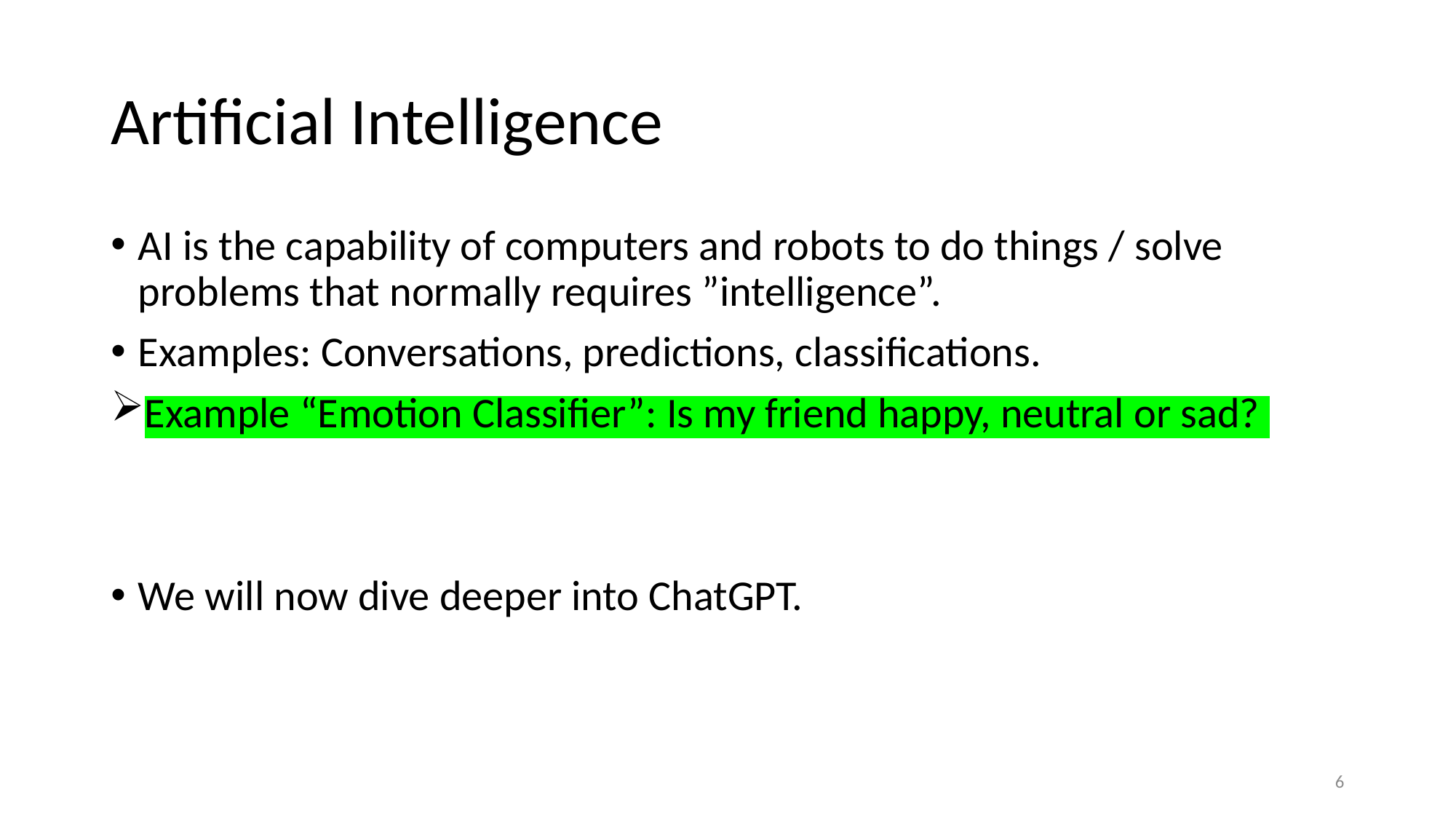

# Artificial Intelligence
AI is the capability of computers and robots to do things / solve problems that normally requires ”intelligence”.
Examples: Conversations, predictions, classifications.
Example “Emotion Classifier”: Is my friend happy, neutral or sad?

We will now dive deeper into ChatGPT.
6